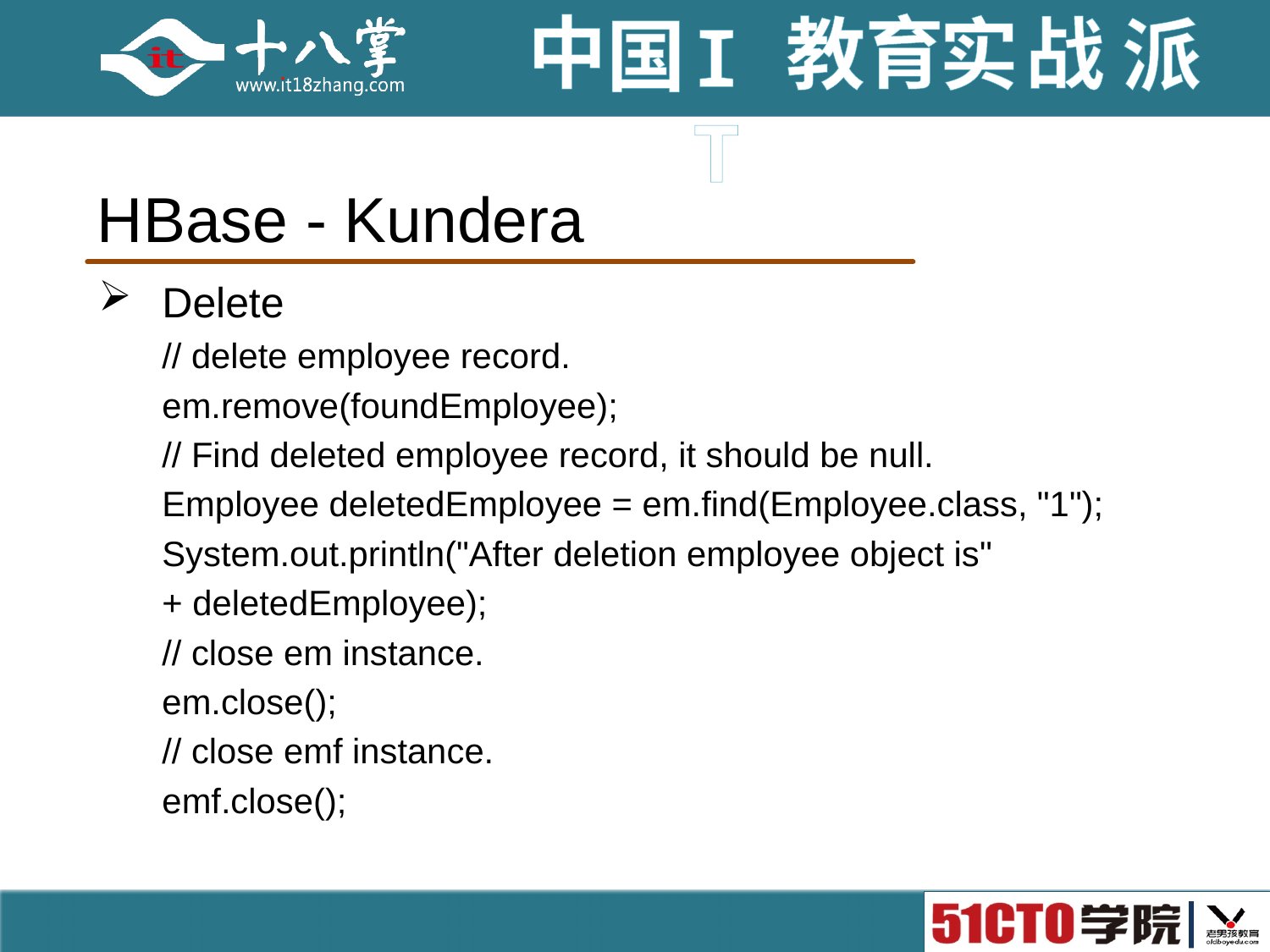

# HBase - Kundera
Delete
// delete employee record.
em.remove(foundEmployee);
// Find deleted employee record, it should be null.
Employee deletedEmployee = em.find(Employee.class, "1");
System.out.println("After deletion employee object is"
+ deletedEmployee);
// close em instance.
em.close();
// close emf instance.
emf.close();